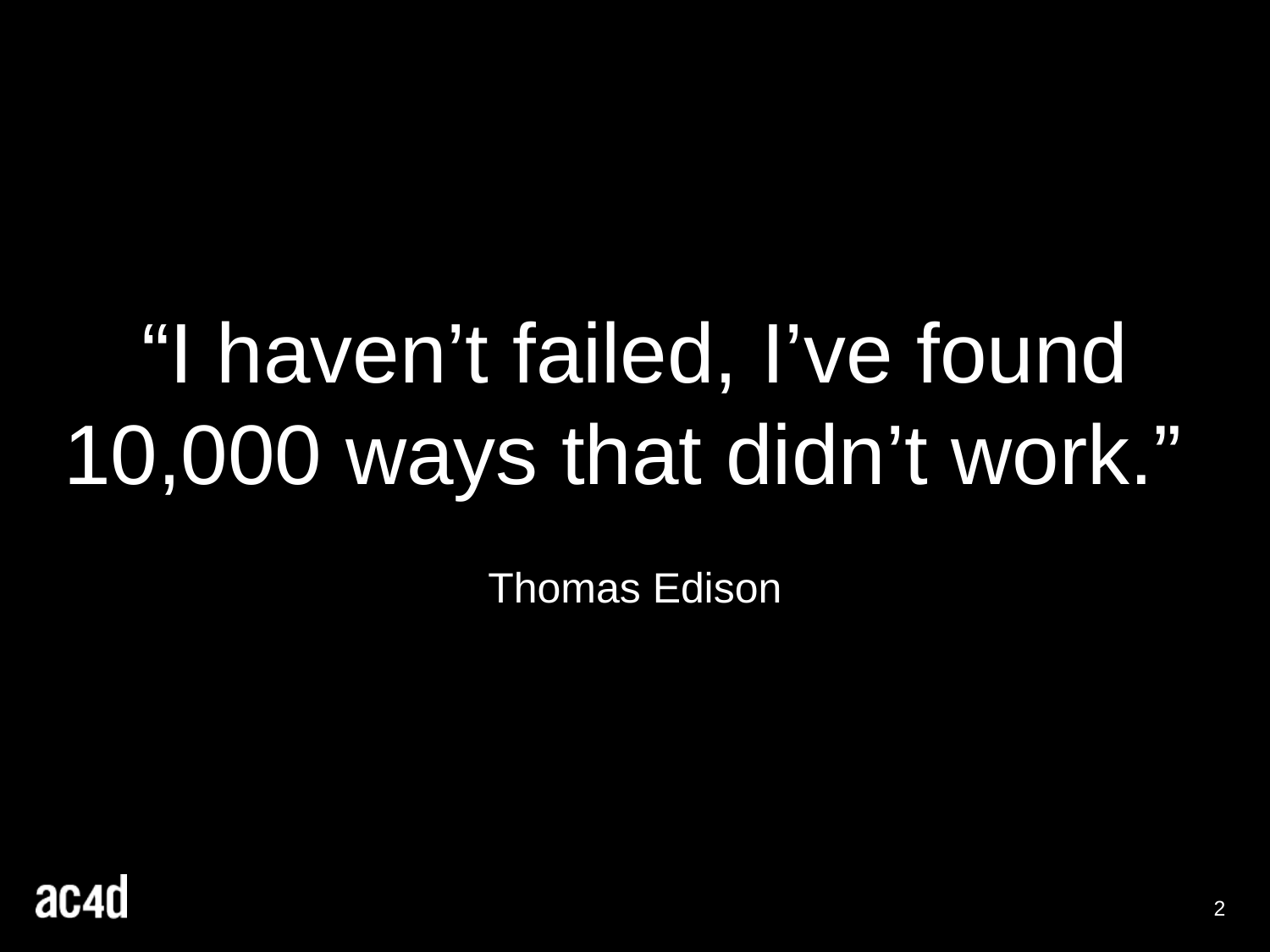

“I haven’t failed, I’ve found 10,000 ways that didn’t work.”
Thomas Edison
2